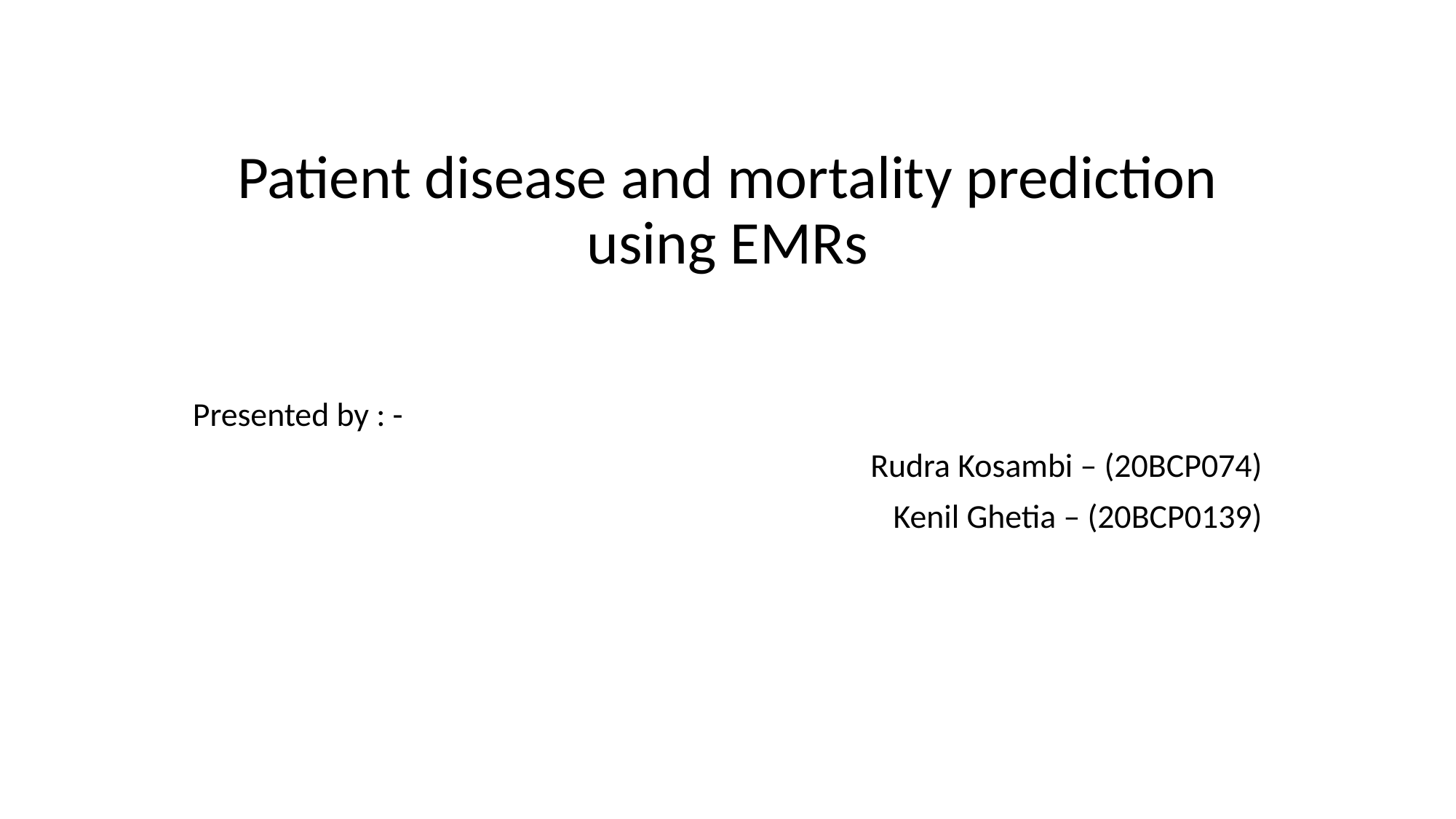

# Patient disease and mortality prediction using EMRs
Presented by : -
Rudra Kosambi – (20BCP074)
Kenil Ghetia – (20BCP0139)